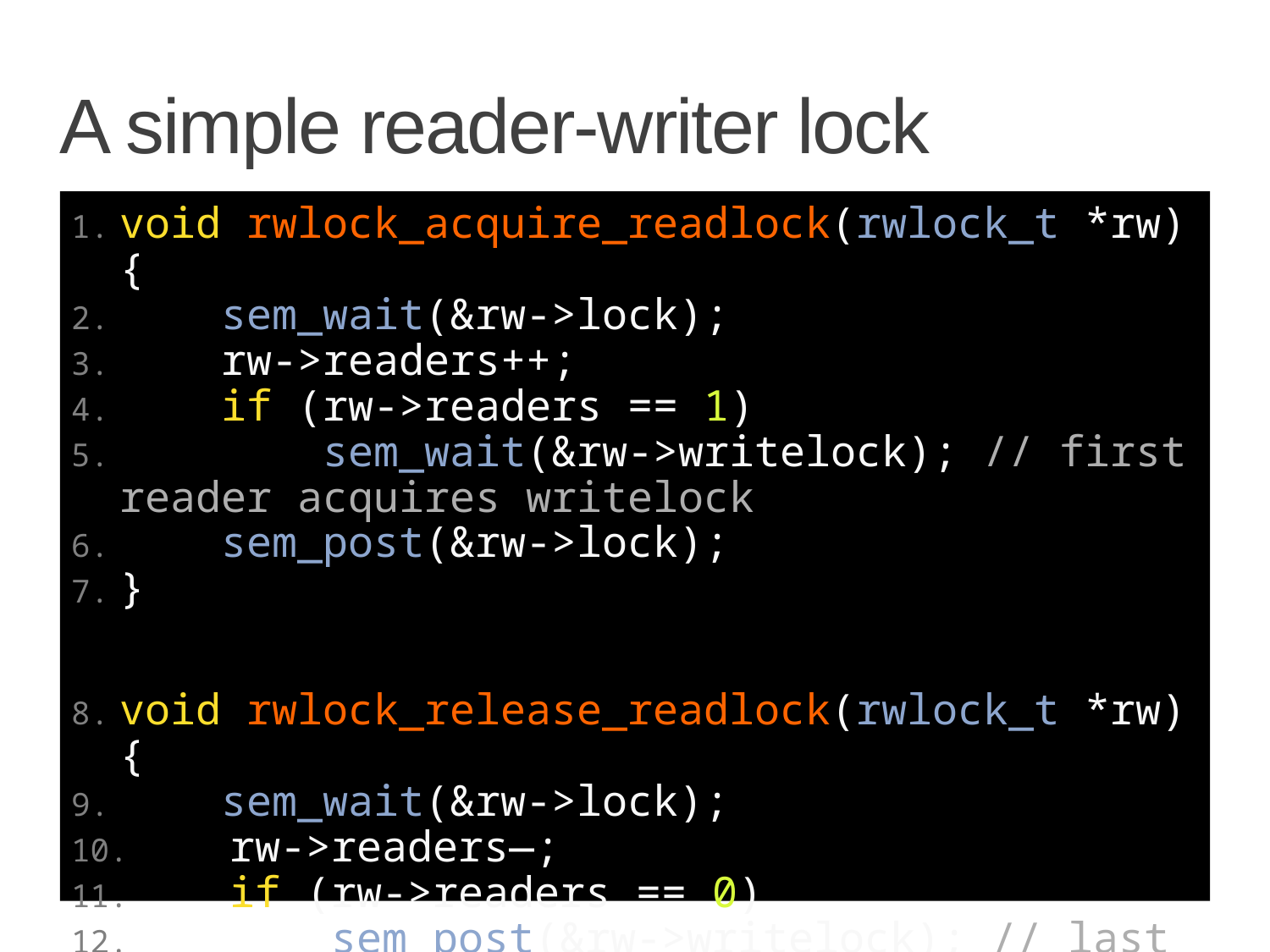

# A simple reader-writer lock
void rwlock_acquire_readlock(rwlock_t *rw) {
    sem_wait(&rw->lock);
    rw->readers++;
    if (rw->readers == 1)
        sem_wait(&rw->writelock); // first reader acquires writelock
    sem_post(&rw->lock);
}

void rwlock_release_readlock(rwlock_t *rw) {
    sem_wait(&rw->lock);
    rw->readers—;
    if (rw->readers == 0)
        sem_post(&rw->writelock); // last reader releases writelock
    sem_post(&rw->lock);
}